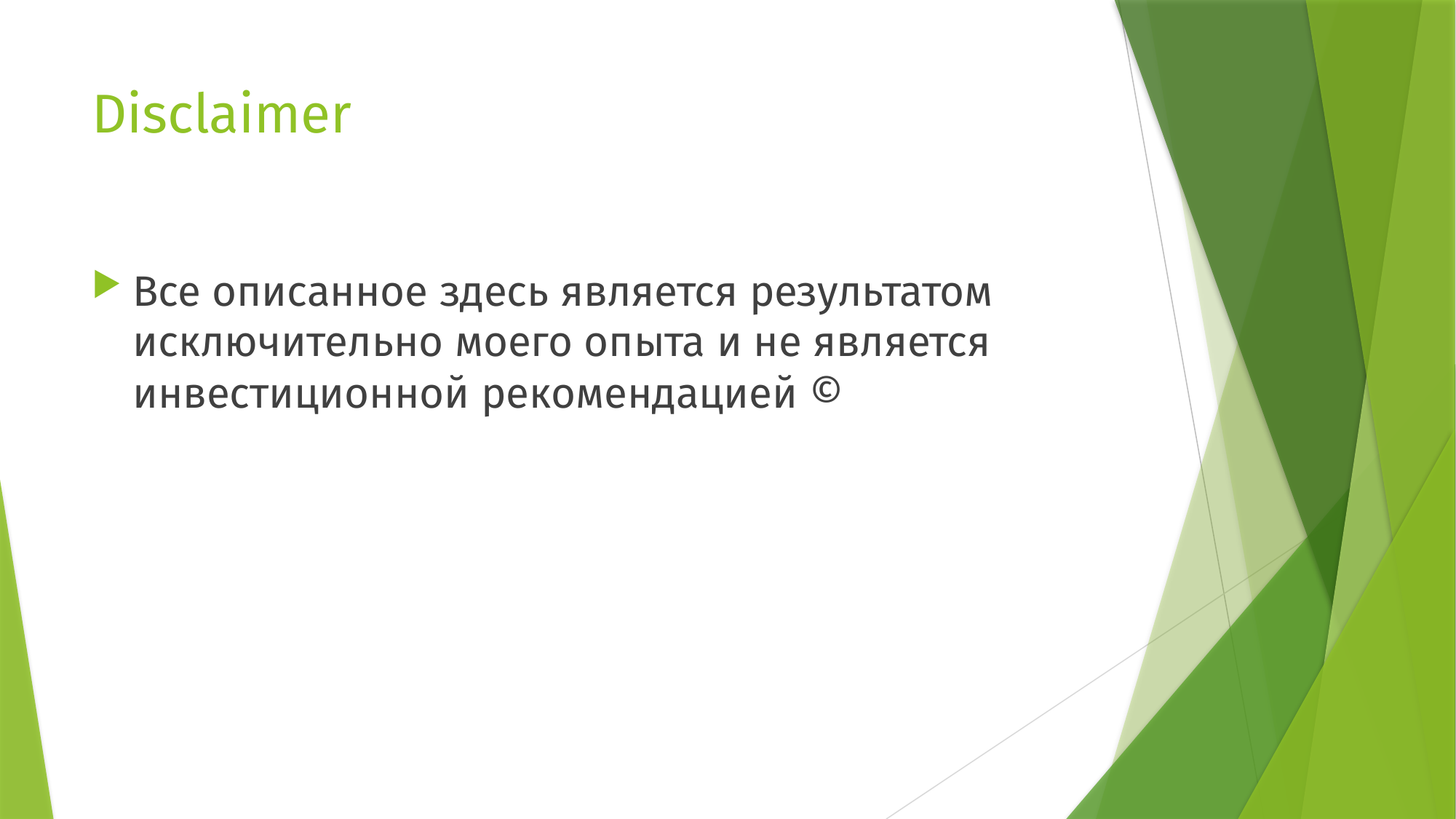

# Disclaimer
Все описанное здесь является результатом исключительно моего опыта и не является инвестиционной рекомендацией ©